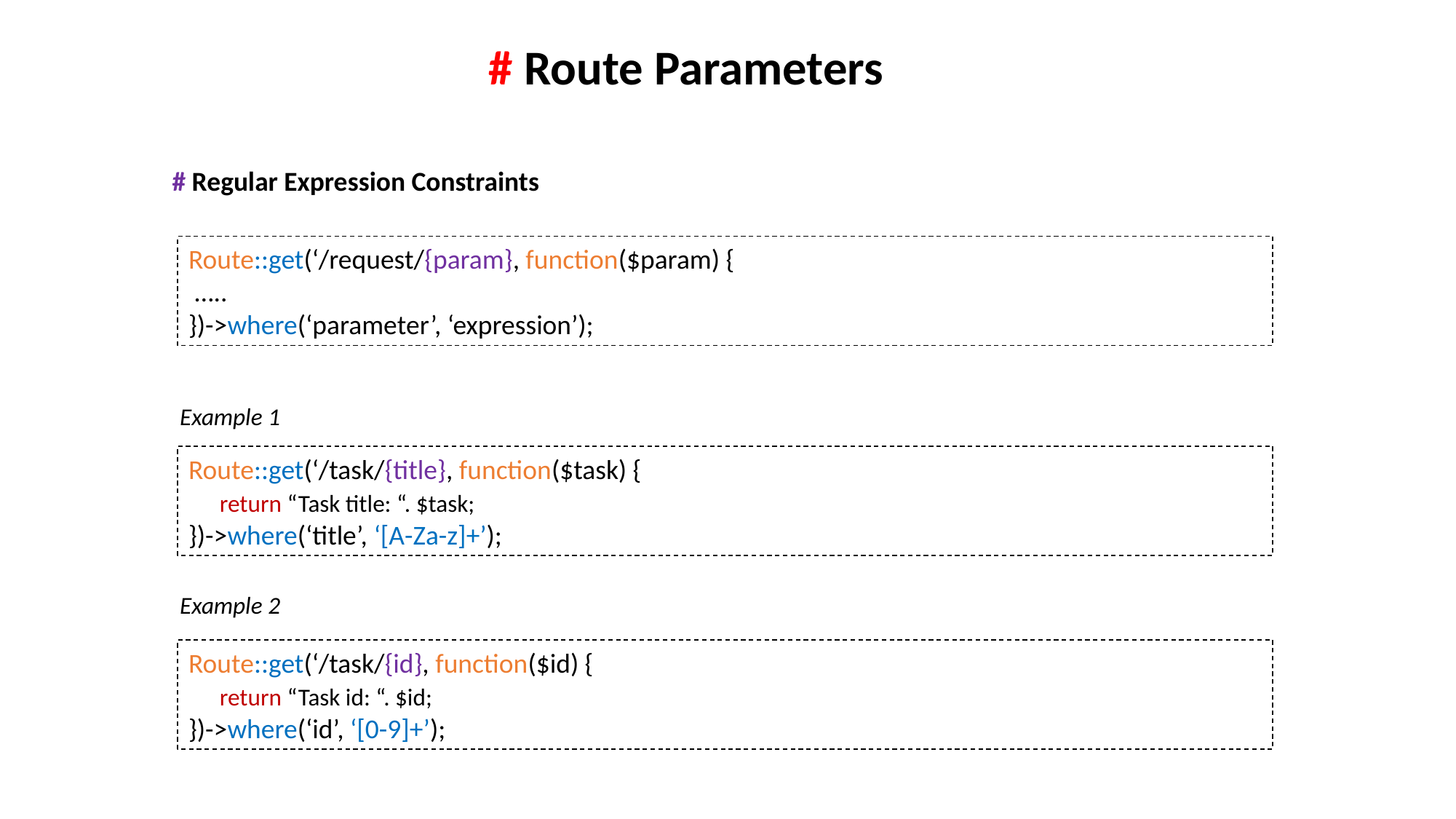

# Route Parameters
# Regular Expression Constraints
Route::get(‘/request/{param}, function($param) {
 …..
})->where(‘parameter’, ‘expression’);
Example 1
Route::get(‘/task/{title}, function($task) {
     return “Task title: “. $task;
})->where(‘title’, ‘[A-Za-z]+’);
Example 2
Route::get(‘/task/{id}, function($id) {
     return “Task id: “. $id;
})->where(‘id’, ‘[0-9]+’);